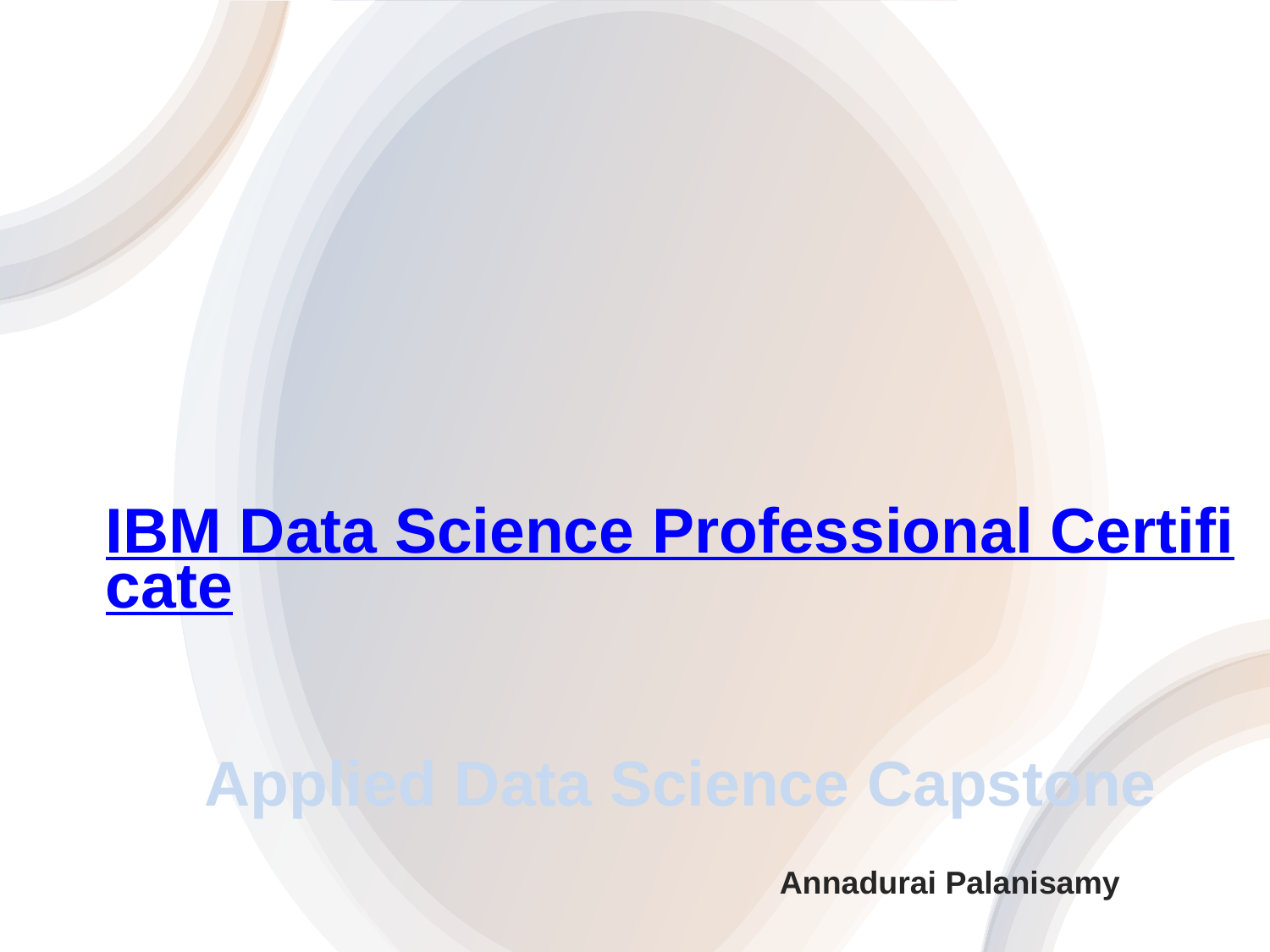

IBM Data Science Professional Certificate

Applied Data Science Capstone
Annadurai Palanisamy